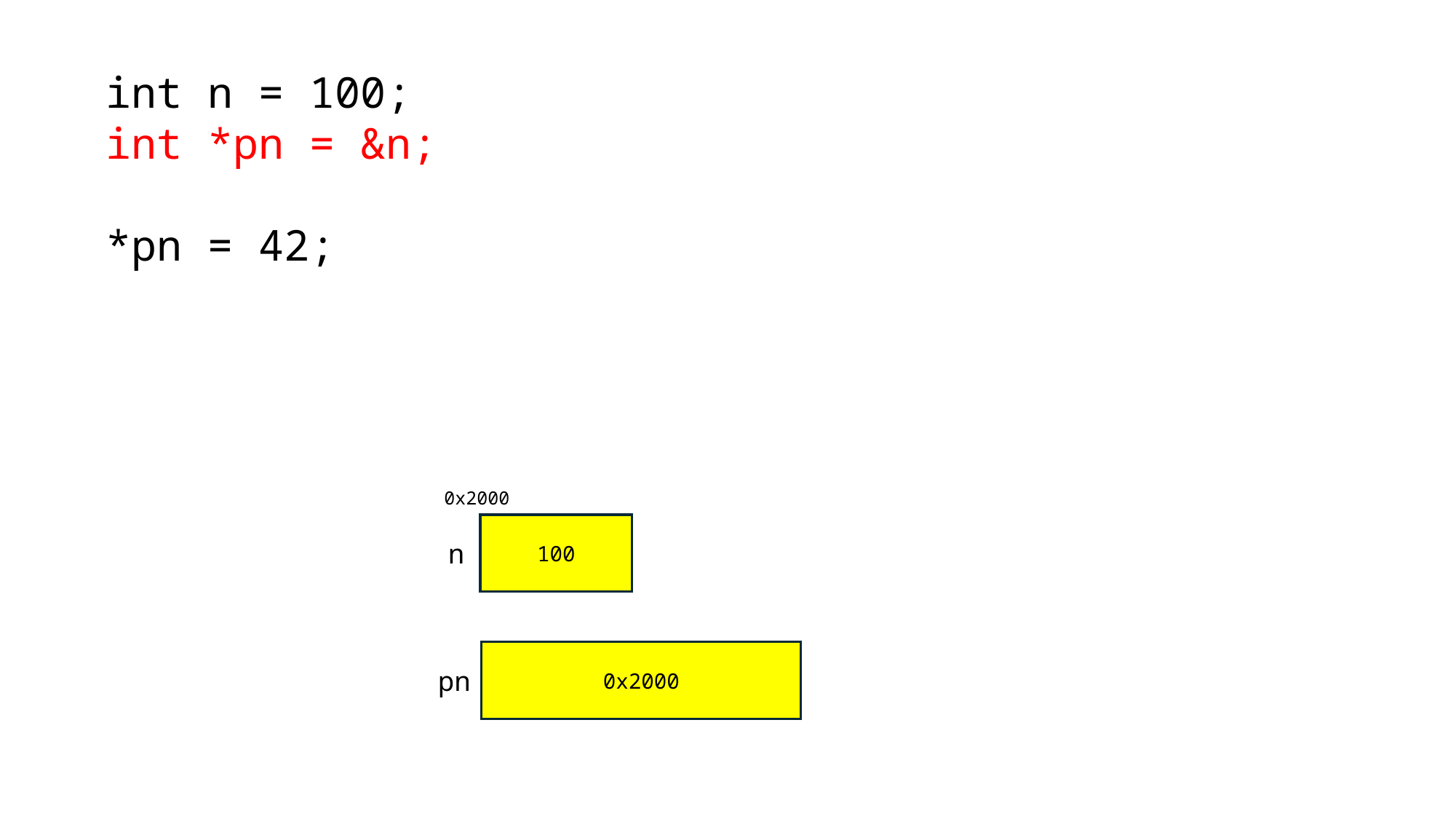

int n = 100;
int *pn = &n;

*pn = 42;
0x2000
100
n
0x2000
pn